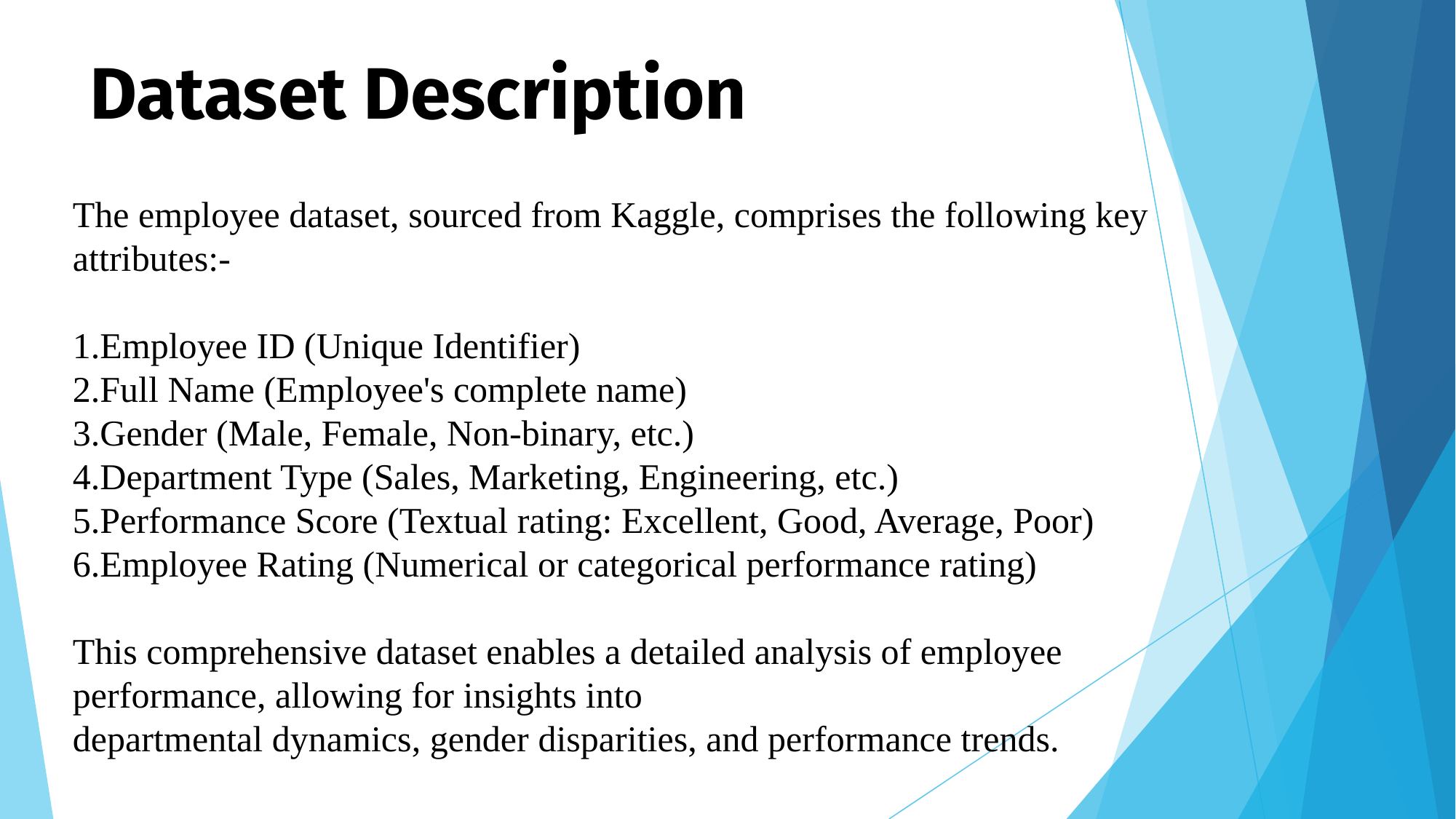

# Dataset Description
The employee dataset, sourced from Kaggle, comprises the following key attributes:-

1.Employee ID (Unique Identifier)
2.Full Name (Employee's complete name)
3.Gender (Male, Female, Non-binary, etc.)
4.Department Type (Sales, Marketing, Engineering, etc.)
5.Performance Score (Textual rating: Excellent, Good, Average, Poor)
6.Employee Rating (Numerical or categorical performance rating)

This comprehensive dataset enables a detailed analysis of employee performance, allowing for insights into
departmental dynamics, gender disparities, and performance trends.